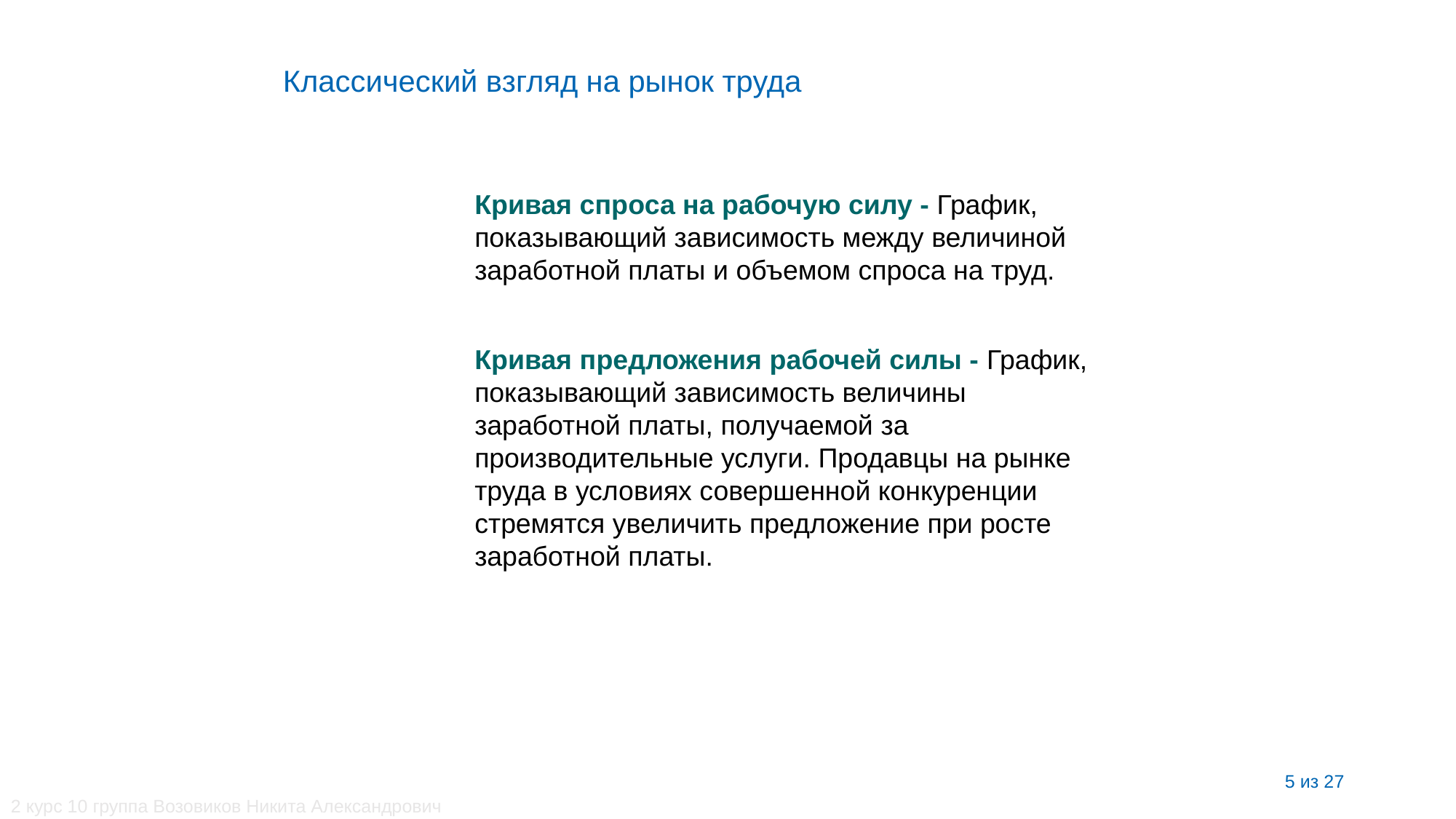

Классический взгляд на рынок труда
Кривая спроса на рабочую силу - График, показывающий зависимость между величиной заработной платы и объемом спроса на труд.
Кривая предложения рабочей силы - График, показывающий зависимость величины заработной платы, получаемой за производительные услуги. Продавцы на рынке труда в условиях совершенной конкуренции стремятся увеличить предложение при росте заработной платы.
5 из 27